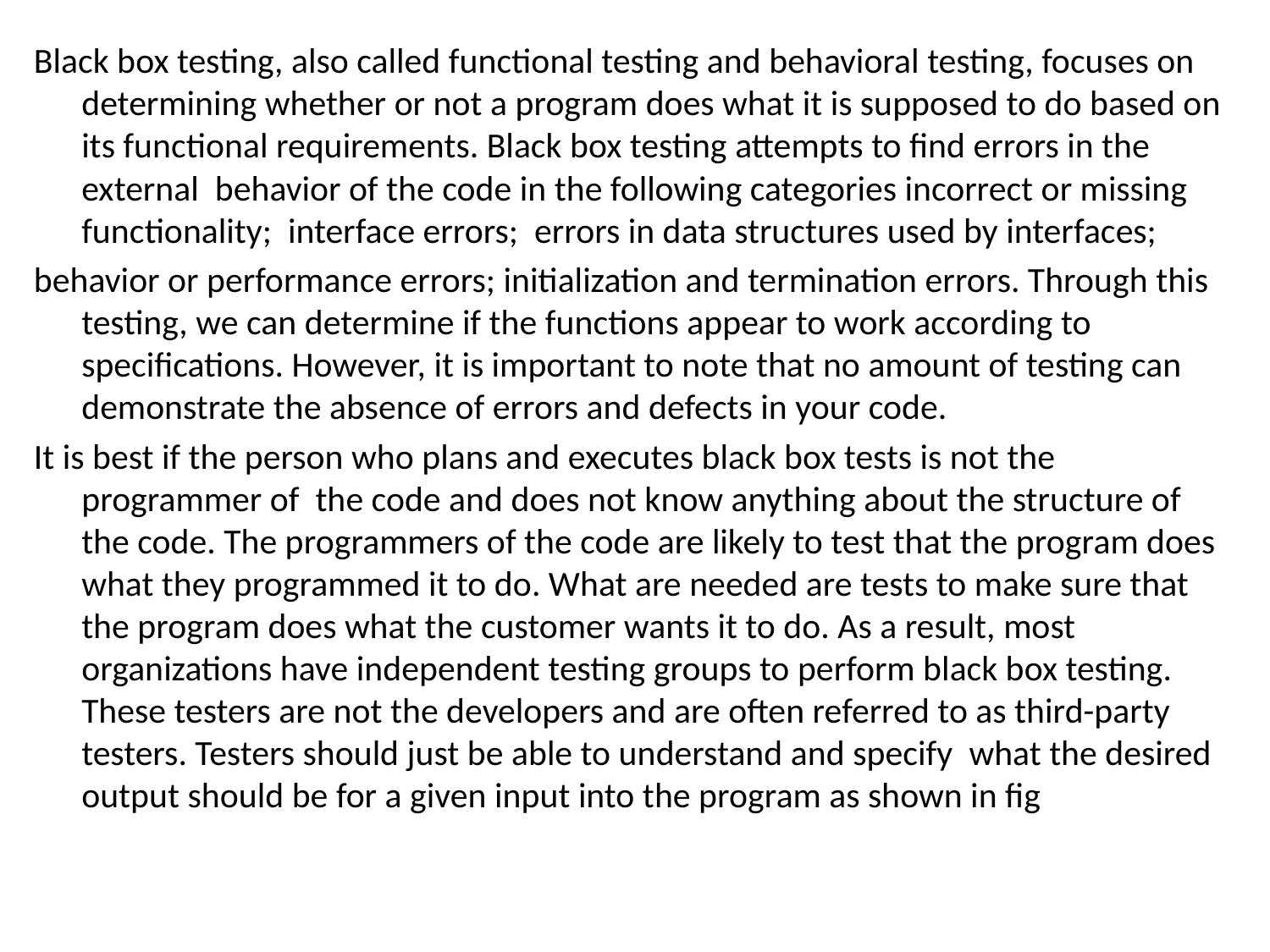

Black box testing, also called functional testing and behavioral testing, focuses on determining whether or not a program does what it is supposed to do based on its functional requirements. Black box testing attempts to find errors in the external  behavior of the code in the following categories incorrect or missing functionality;  interface errors;  errors in data structures used by interfaces;
behavior or performance errors; initialization and termination errors. Through this testing, we can determine if the functions appear to work according to specifications. However, it is important to note that no amount of testing can demonstrate the absence of errors and defects in your code.
It is best if the person who plans and executes black box tests is not the programmer of  the code and does not know anything about the structure of the code. The programmers of the code are likely to test that the program does what they programmed it to do. What are needed are tests to make sure that the program does what the customer wants it to do. As a result, most organizations have independent testing groups to perform black box testing. These testers are not the developers and are often referred to as third-party testers. Testers should just be able to understand and specify  what the desired output should be for a given input into the program as shown in fig
#